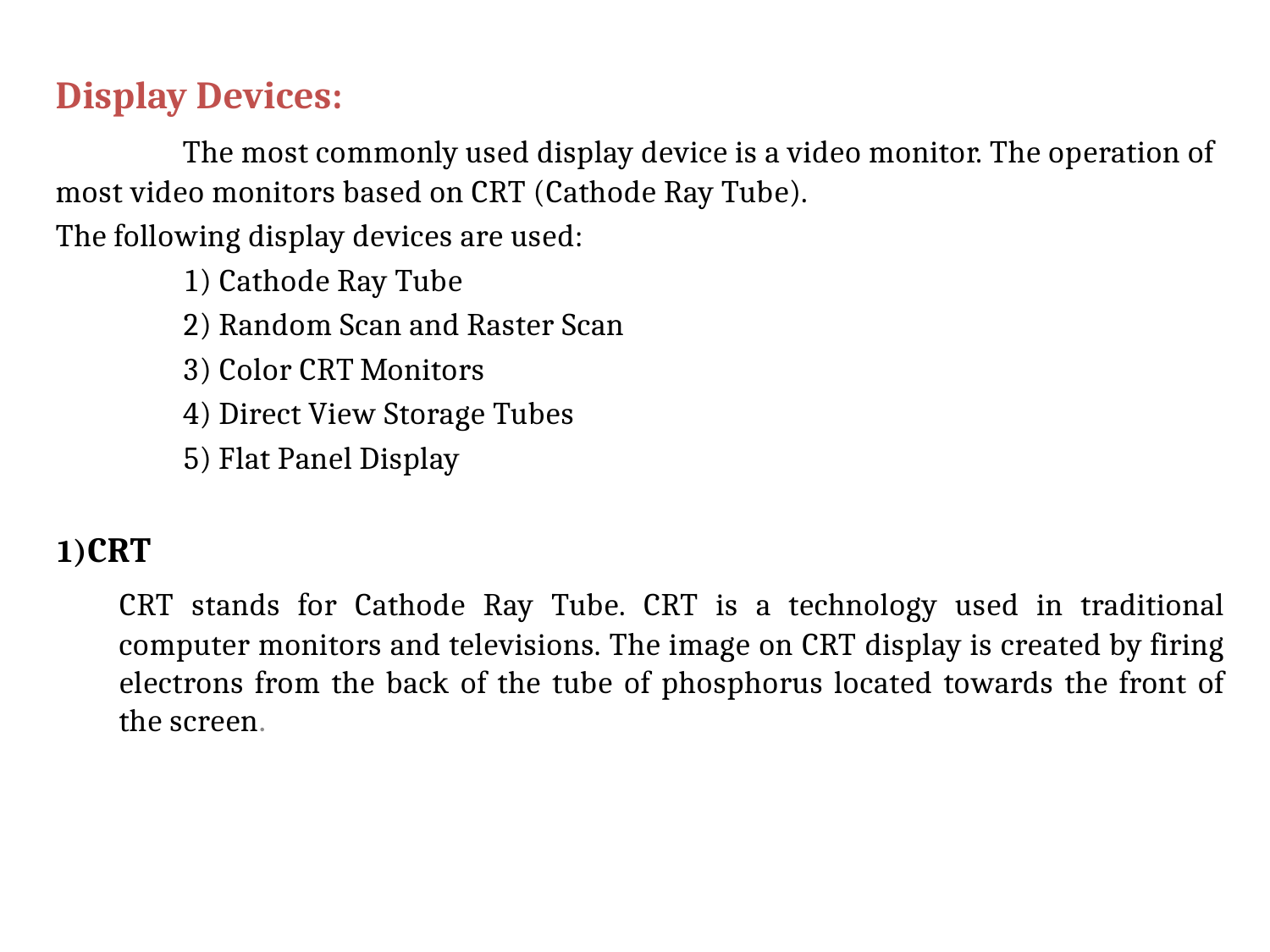

Display Devices:
	The most commonly used display device is a video monitor. The operation of most video monitors based on CRT (Cathode Ray Tube).
The following display devices are used:
	1) Cathode Ray Tube
	2) Random Scan and Raster Scan
            	3) Color CRT Monitors
	4) Direct View Storage Tubes
	5) Flat Panel Display

1)CRT
	CRT stands for Cathode Ray Tube. CRT is a technology used in traditional computer monitors and televisions. The image on CRT display is created by firing electrons from the back of the tube of phosphorus located towards the front of the screen.